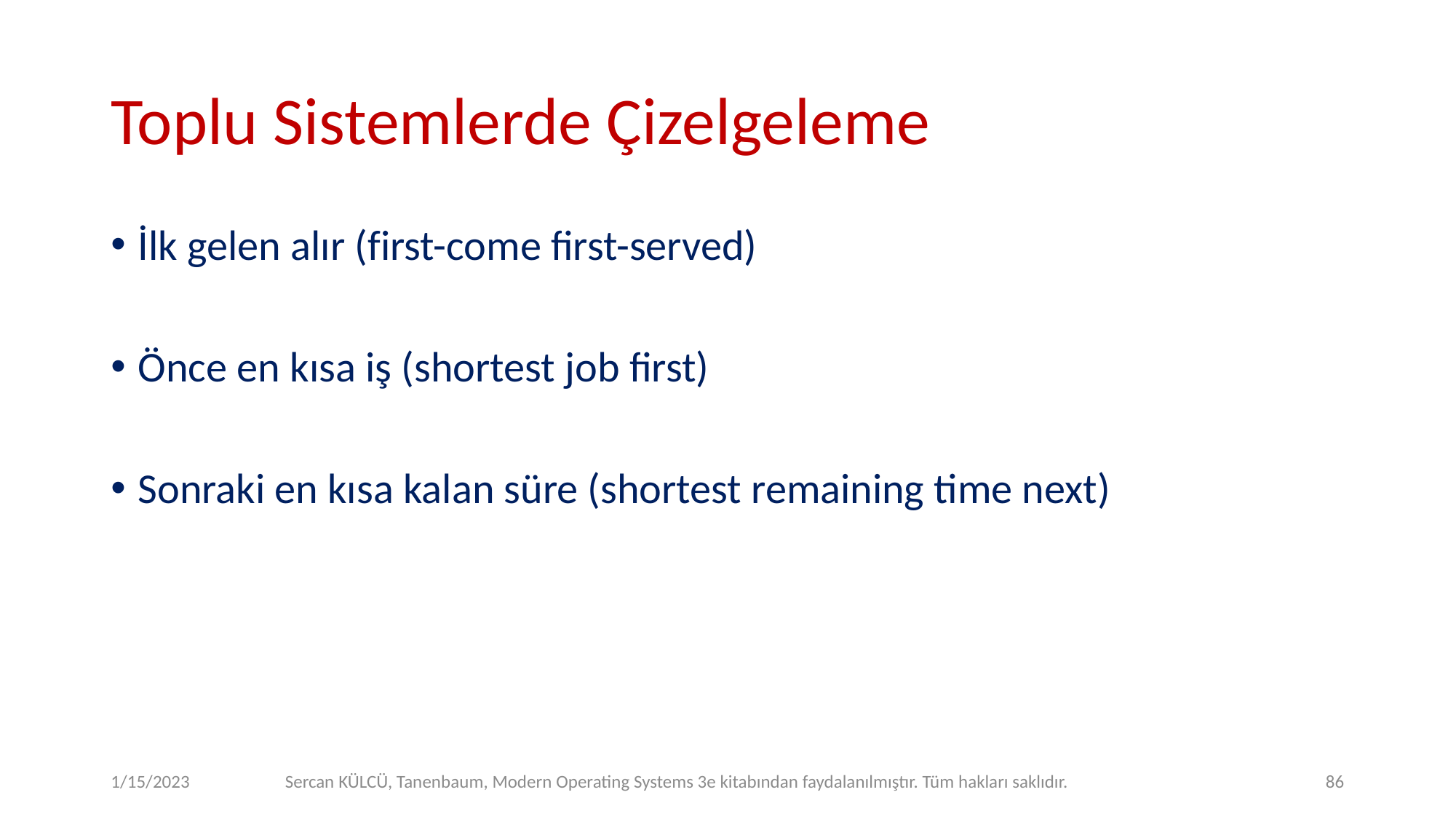

# Toplu Sistemlerde Çizelgeleme
İlk gelen alır (first-come first-served)

Önce en kısa iş (shortest job first)

Sonraki en kısa kalan süre (shortest remaining time next)
1/15/2023
Sercan KÜLCÜ, Tanenbaum, Modern Operating Systems 3e kitabından faydalanılmıştır. Tüm hakları saklıdır.
86